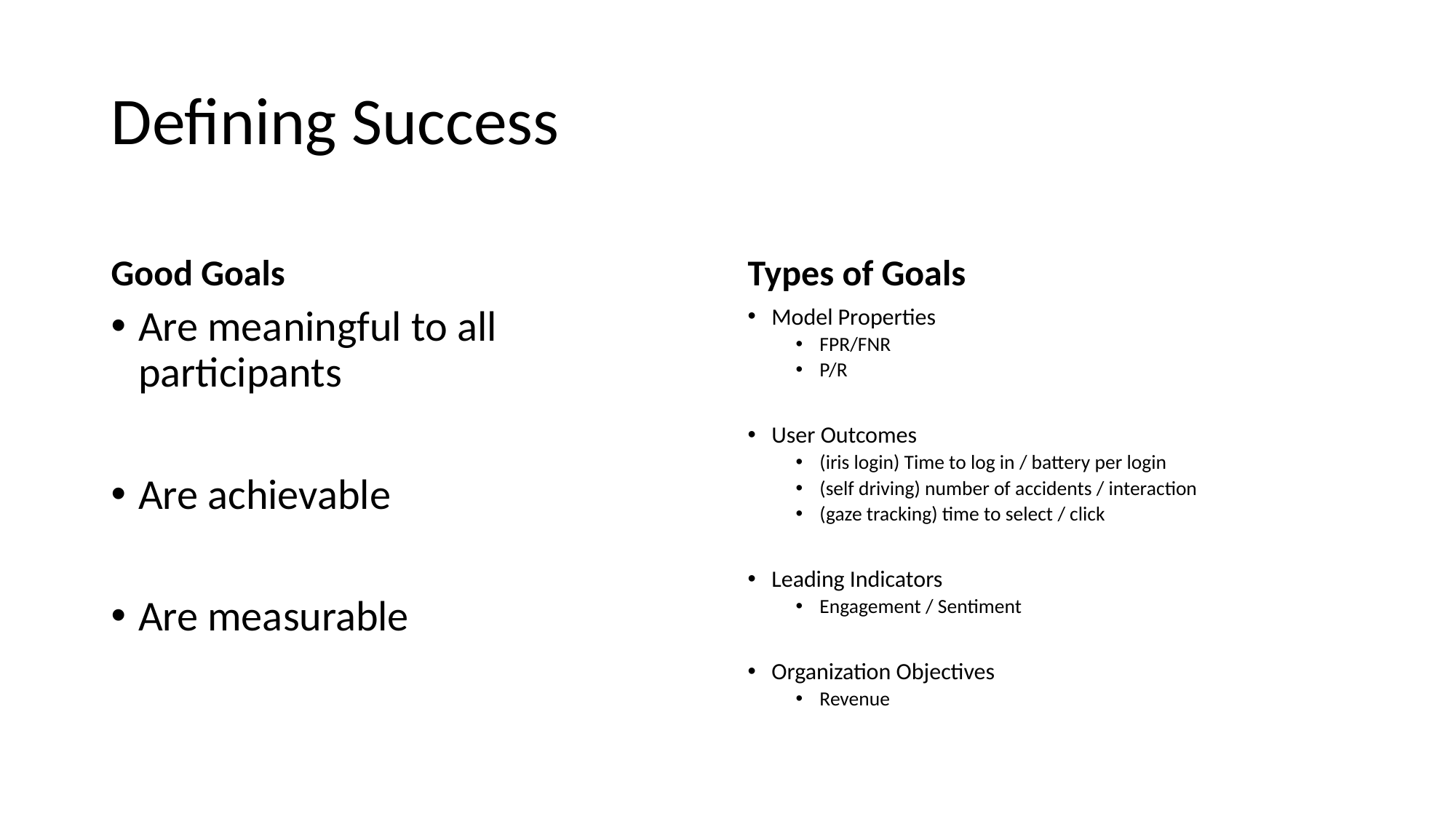

# Defining Success
Good Goals
Types of Goals
Are meaningful to all participants

Are achievable

Are measurable
Model Properties
FPR/FNR
P/R

User Outcomes
(iris login) Time to log in / battery per login
(self driving) number of accidents / interaction
(gaze tracking) time to select / click

Leading Indicators
Engagement / Sentiment

Organization Objectives
Revenue